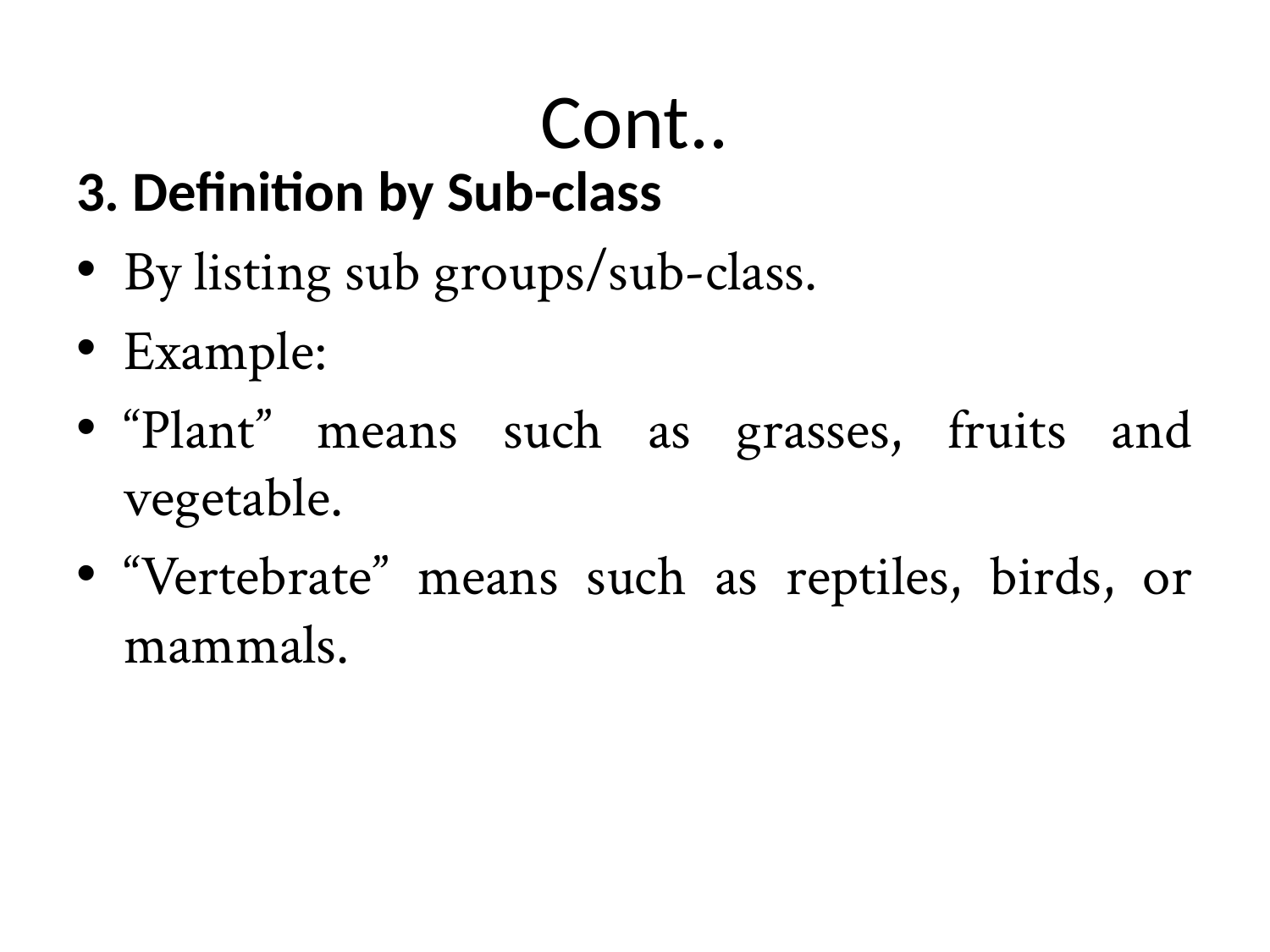

# Cont..
3. Definition by Sub-class
By listing sub groups/sub-class.
Example:
“Plant” means such as grasses, fruits and vegetable.
“Vertebrate” means such as reptiles, birds, or mammals.